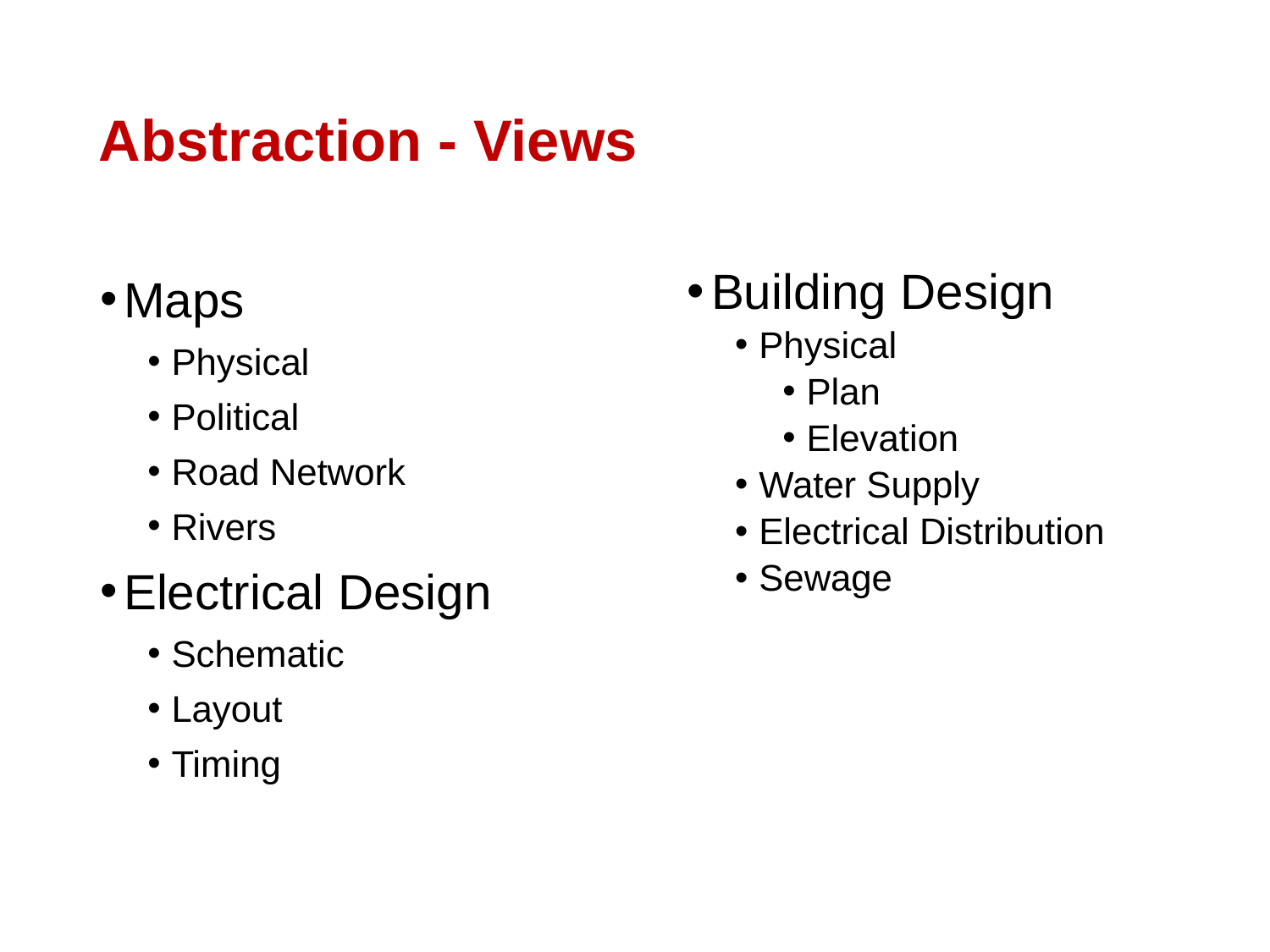

# Abstraction - Views
Maps
Physical
Political
Road Network
Rivers
Electrical Design
Schematic
Layout
Timing
Building Design
Physical
Plan
Elevation
Water Supply
Electrical Distribution
Sewage